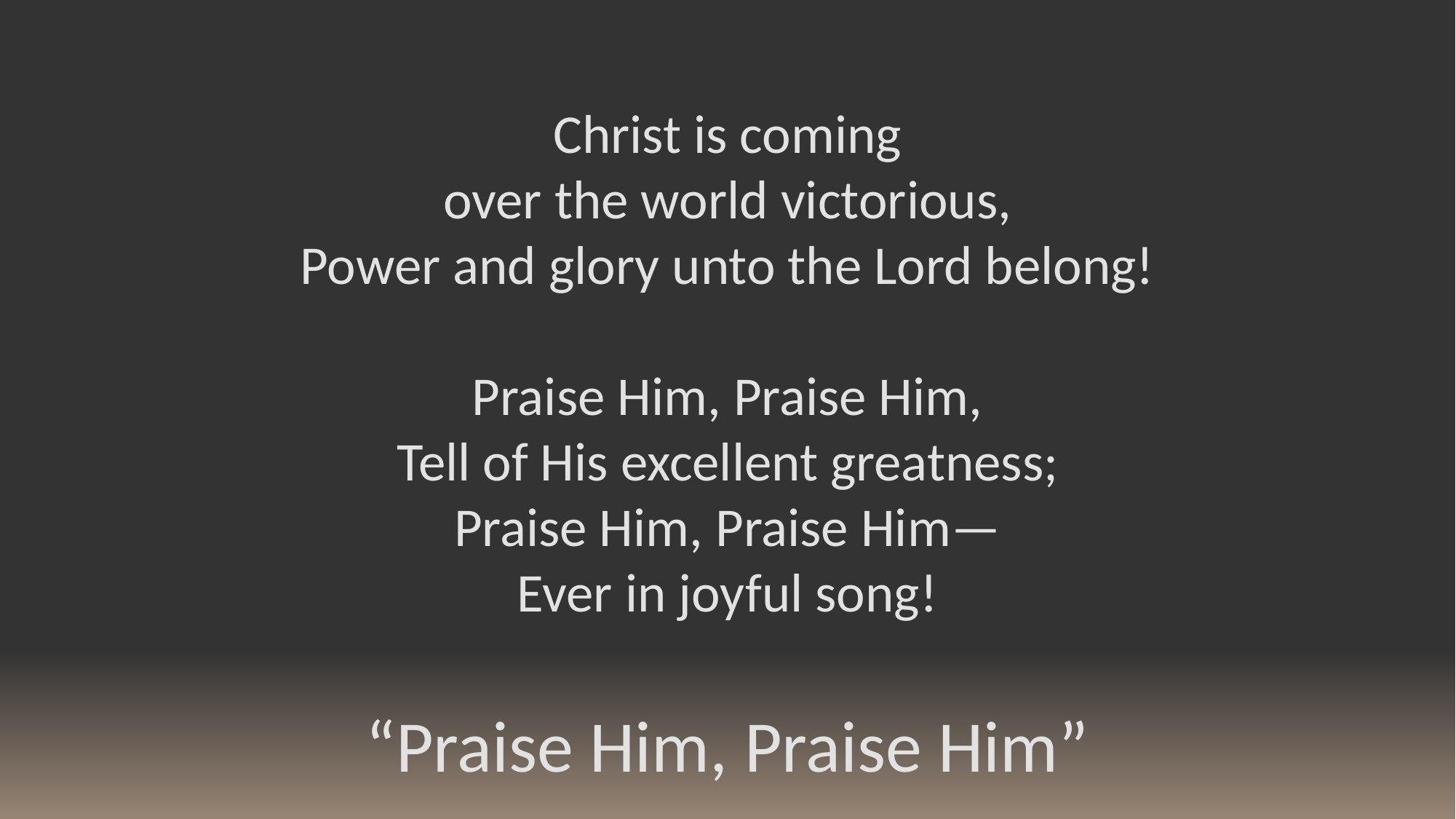

Christ is coming
over the world victorious,
Power and glory unto the Lord belong!

Praise Him, Praise Him,
Tell of His excellent greatness;
Praise Him, Praise Him—
Ever in joyful song!

“Praise Him, Praise Him”